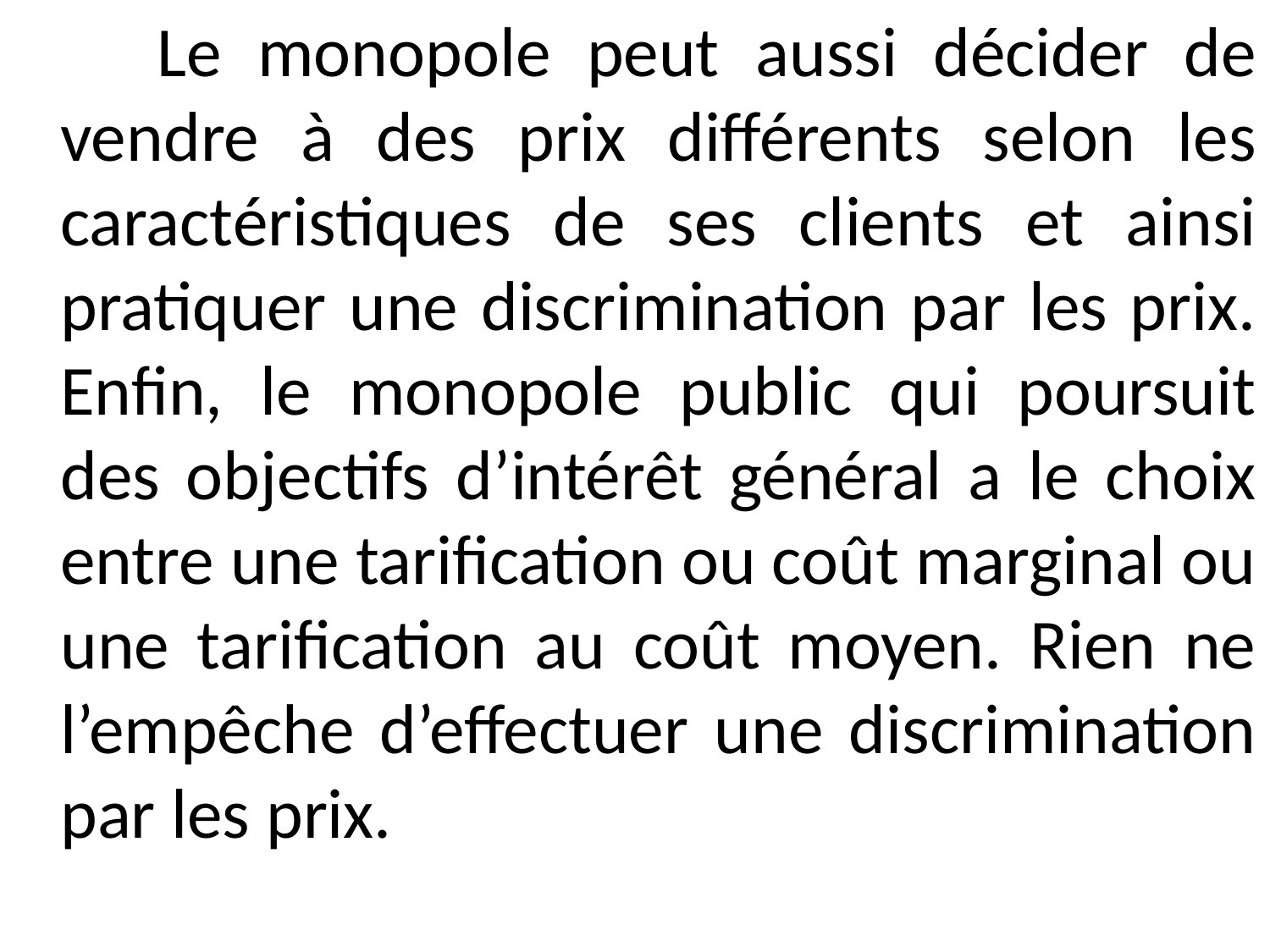

Le monopole peut aussi décider de vendre à des prix différents selon les caractéristiques de ses clients et ainsi pratiquer une discrimination par les prix. Enfin, le monopole public qui poursuit des objectifs d’intérêt général a le choix entre une tarification ou coût marginal ou une tarification au coût moyen. Rien ne l’empêche d’effectuer une discrimination par les prix.